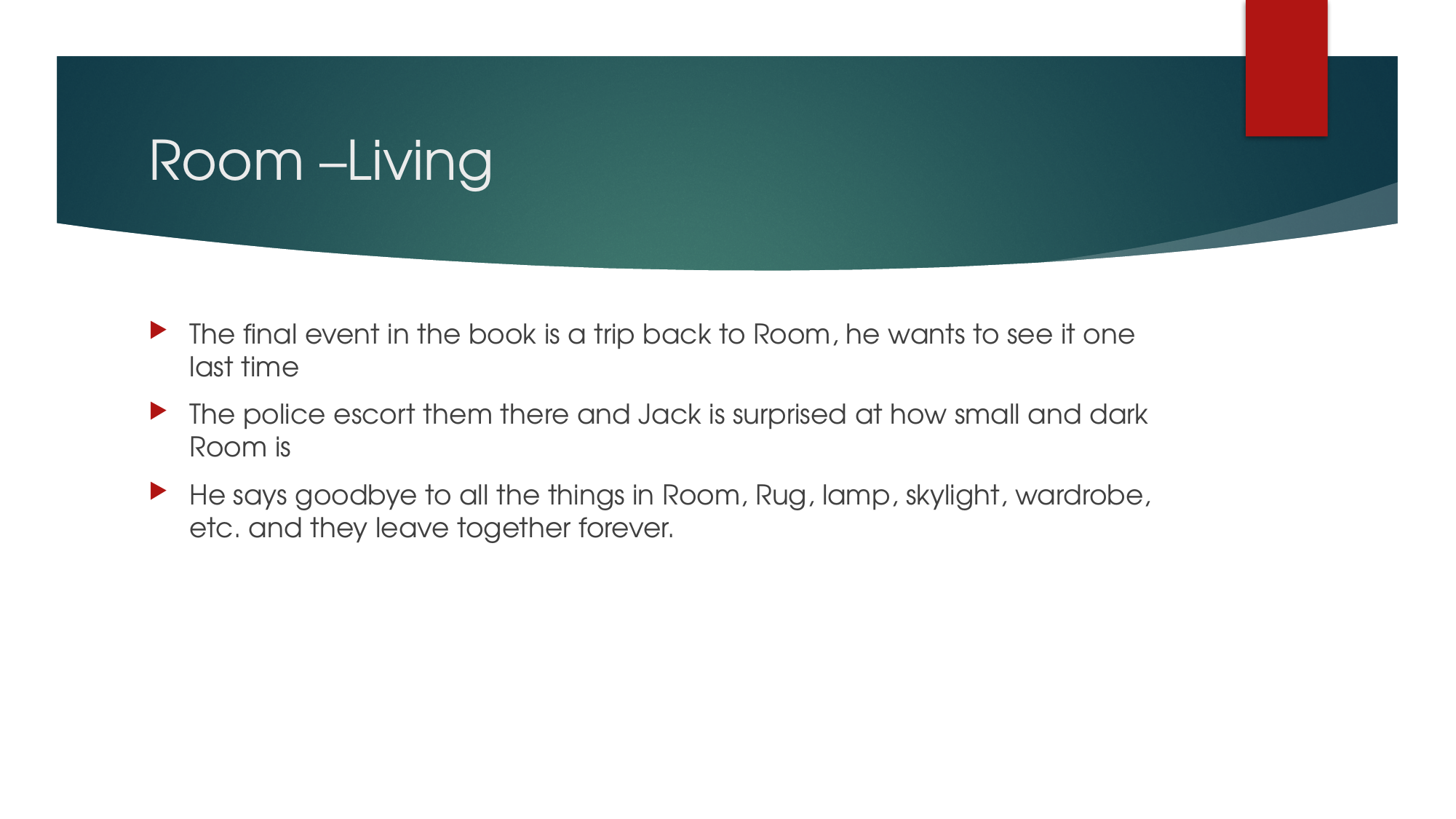

# Room –Living
The final event in the book is a trip back to Room, he wants to see it one last time
The police escort them there and Jack is surprised at how small and dark Room is
He says goodbye to all the things in Room, Rug, lamp, skylight, wardrobe, etc. and they leave together forever.